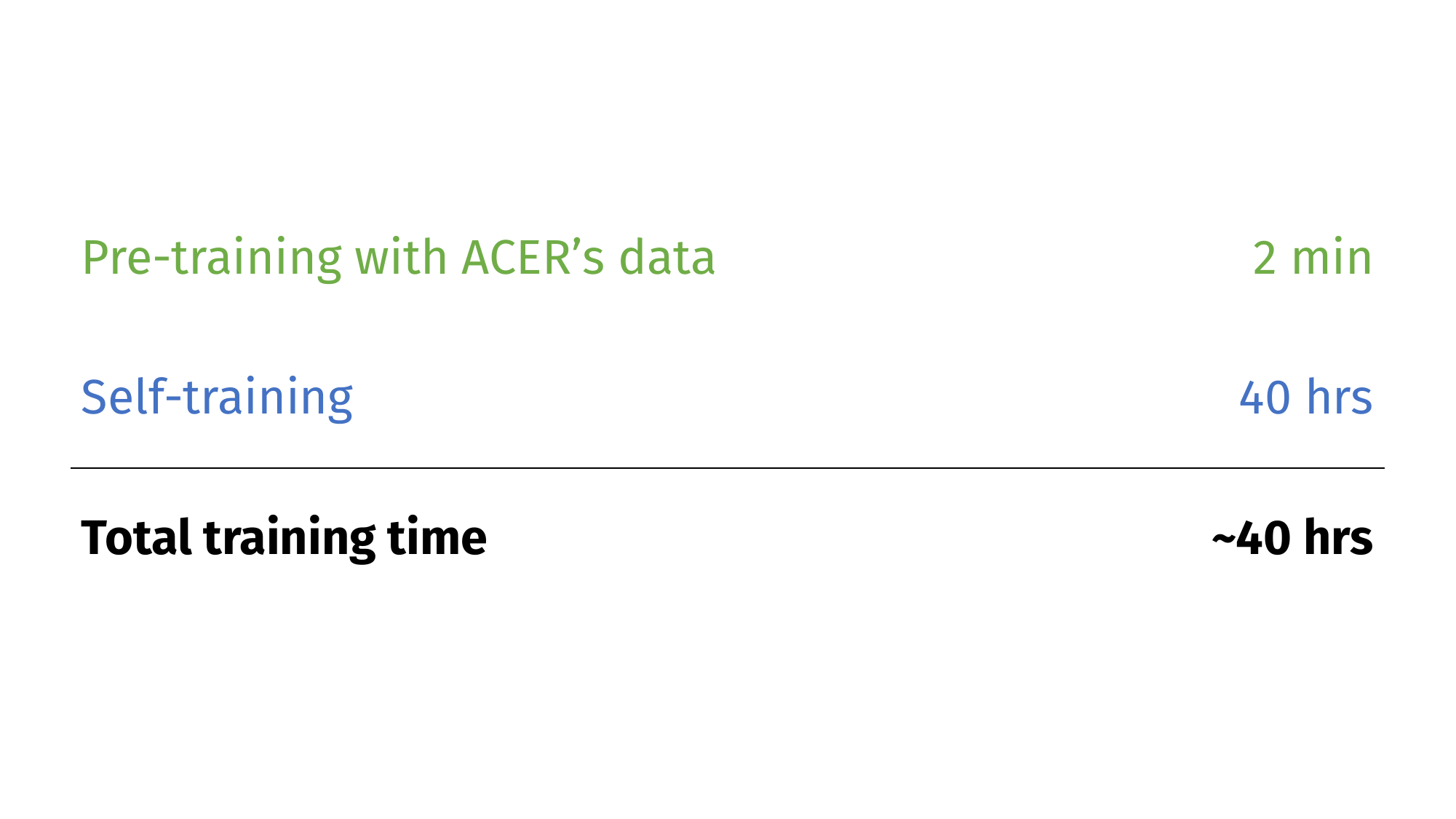

| Pre-training with ACER’s data | 2 min |
| --- | --- |
| Self-training | 40 hrs |
| Total training time | ~40 hrs |